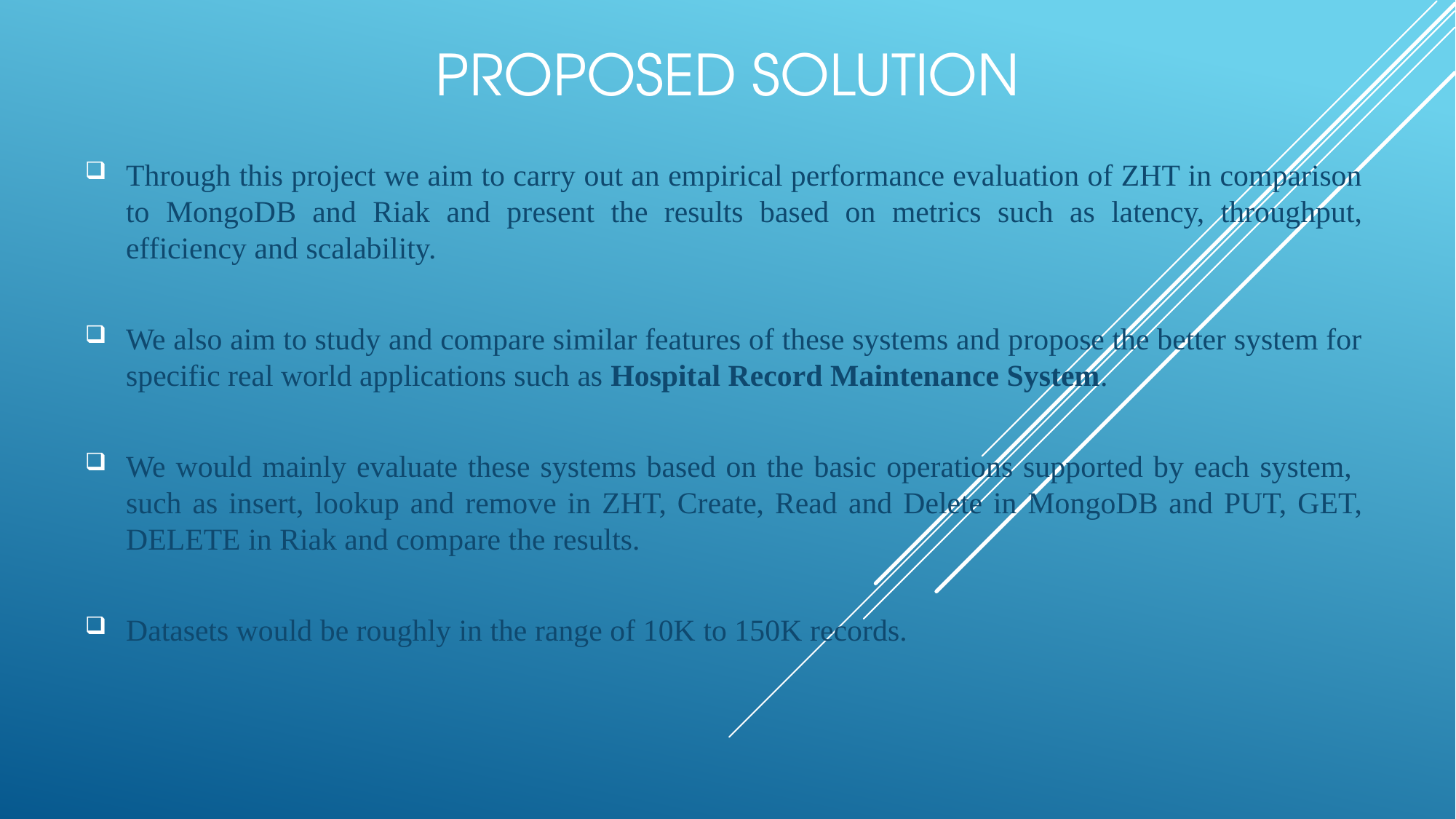

# PROPOSED SOLUTION
Through this project we aim to carry out an empirical performance evaluation of ZHT in comparison to MongoDB and Riak and present the results based on metrics such as latency, throughput, efficiency and scalability.

We also aim to study and compare similar features of these systems and propose the better system for specific real world applications such as Hospital Record Maintenance System.

We would mainly evaluate these systems based on the basic operations supported by each system,  such as insert, lookup and remove in ZHT, Create, Read and Delete in MongoDB and PUT, GET, DELETE in Riak and compare the results.

Datasets would be roughly in the range of 10K to 150K records.